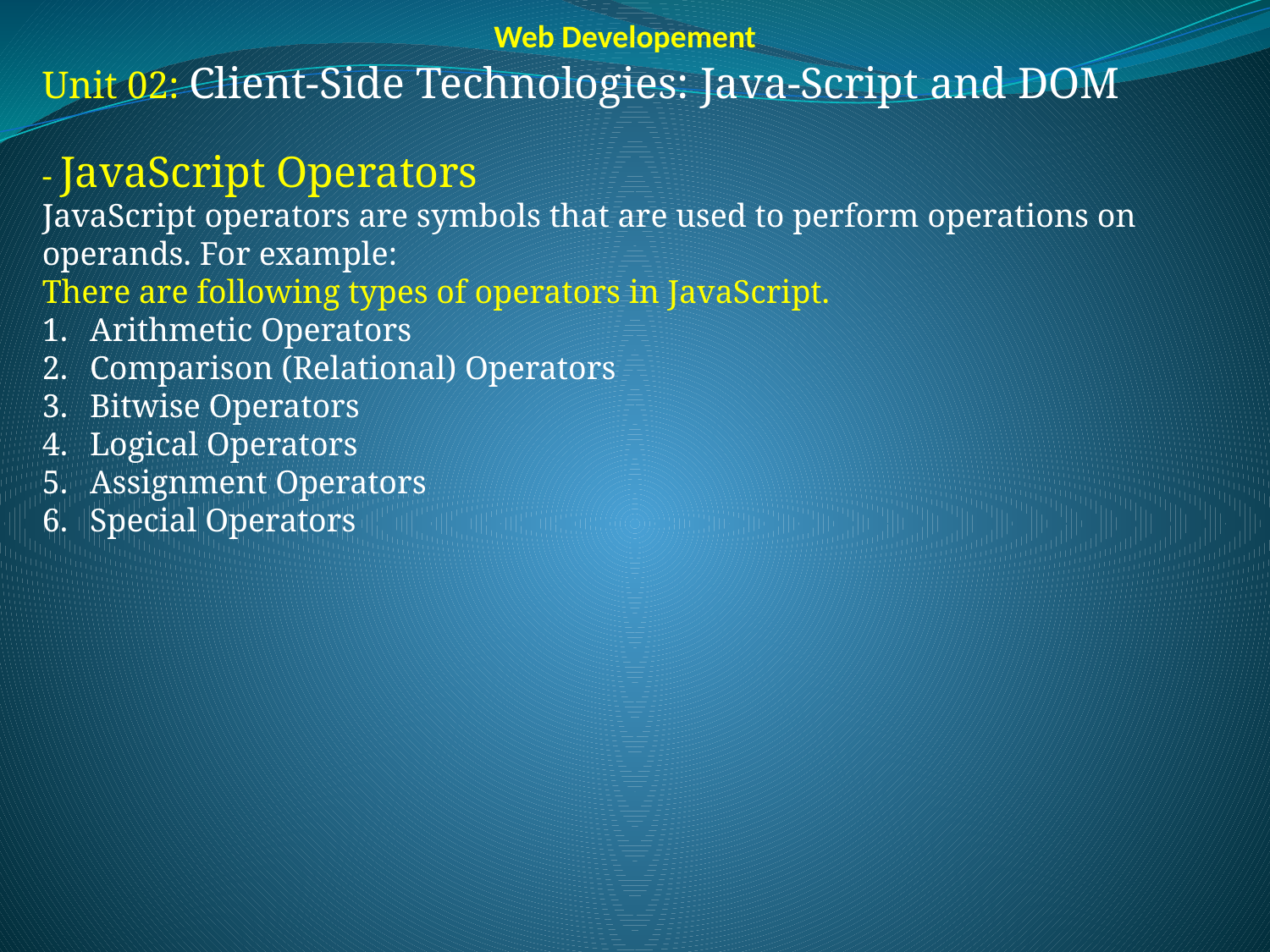

Web Developement
Unit 02: Client-Side Technologies: Java-Script and DOM

- JavaScript Operators
JavaScript operators are symbols that are used to perform operations on operands. For example:
There are following types of operators in JavaScript.
Arithmetic Operators
Comparison (Relational) Operators
Bitwise Operators
Logical Operators
Assignment Operators
Special Operators